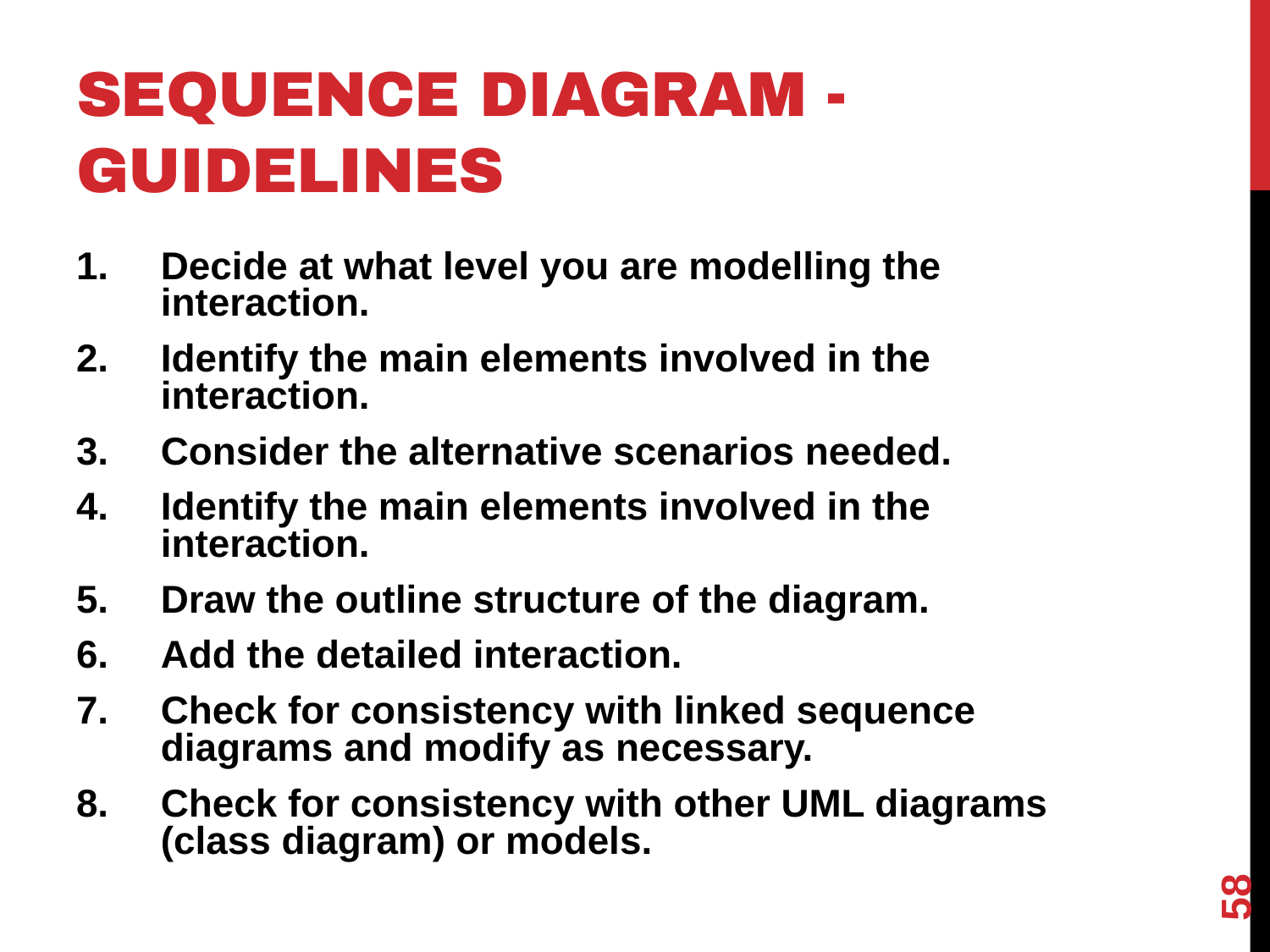

# Sequence Diagram - Guidelines
Decide at what level you are modelling the interaction.
Identify the main elements involved in the interaction.
Consider the alternative scenarios needed.
Identify the main elements involved in the interaction.
Draw the outline structure of the diagram.
Add the detailed interaction.
Check for consistency with linked sequence diagrams and modify as necessary.
Check for consistency with other UML diagrams (class diagram) or models.
58